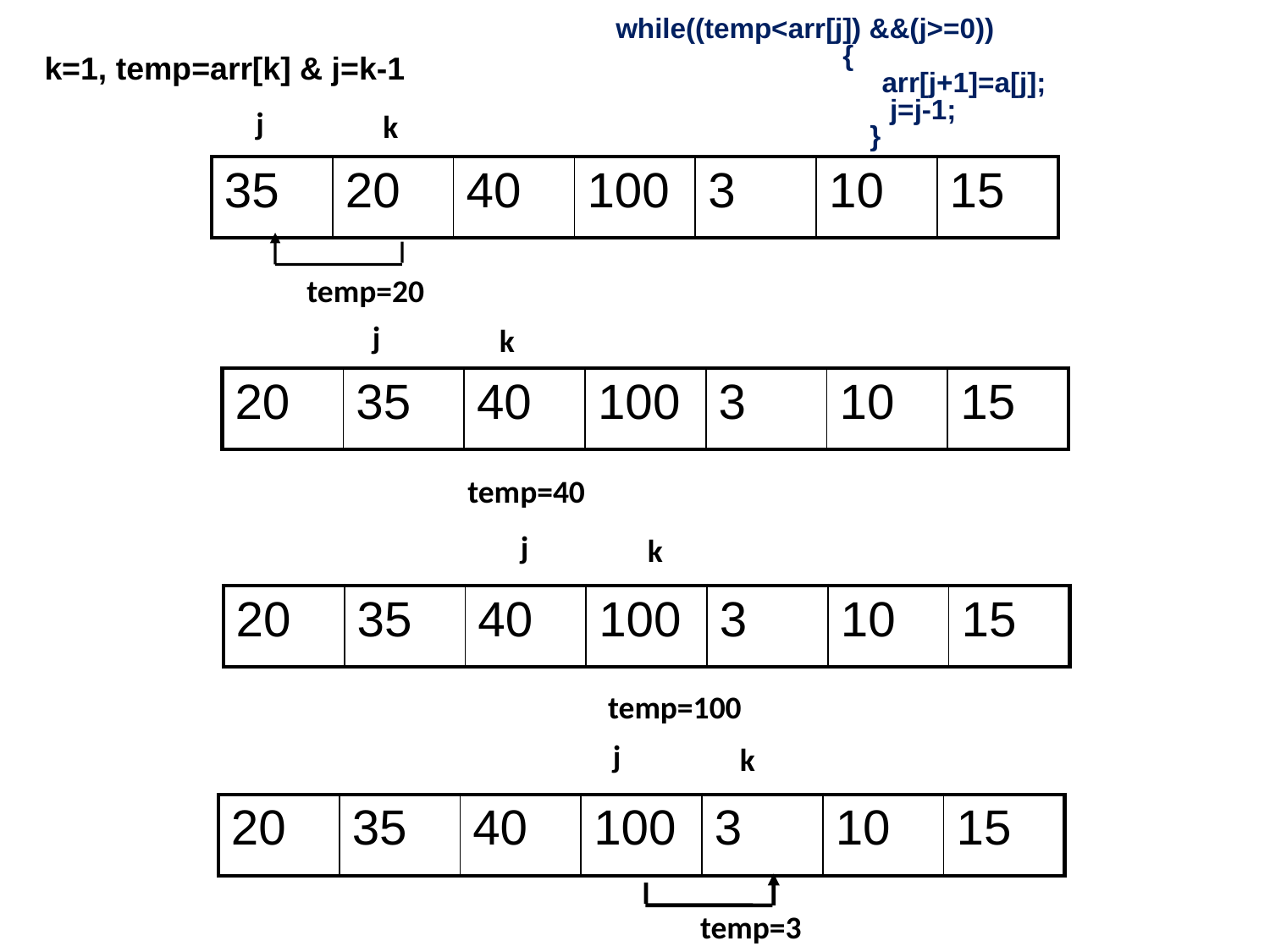

while((temp<arr[j]) &&(j>=0))
                             {
                                  arr[j+1]=a[j];
                                   j=j-1;
		}

k=1, temp=arr[k] & j=k-1
j
k
| 35 | 20 | 40 | 100 | 3 | 10 | 15 |
| --- | --- | --- | --- | --- | --- | --- |

temp=20
j
k
| 20 | 35 | 40 | 100 | 3 | 10 | 15 |
| --- | --- | --- | --- | --- | --- | --- |
temp=40
j
k
| 20 | 35 | 40 | 100 | 3 | 10 | 15 |
| --- | --- | --- | --- | --- | --- | --- |
temp=100
j
k
| 20 | 35 | 40 | 100 | 3 | 10 | 15 |
| --- | --- | --- | --- | --- | --- | --- |

temp=3